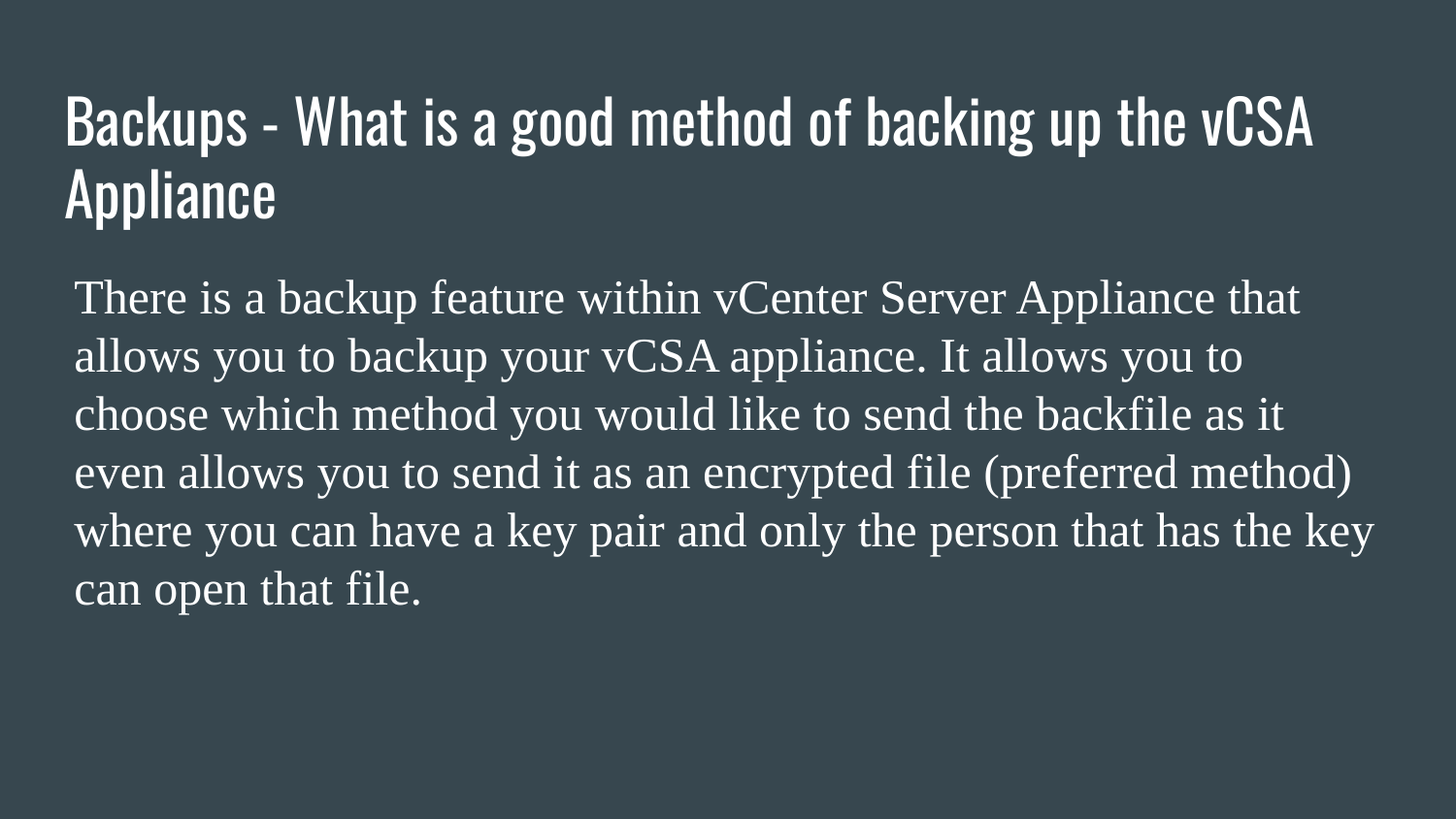

# Backups - What is a good method of backing up the vCSA Appliance
There is a backup feature within vCenter Server Appliance that allows you to backup your vCSA appliance. It allows you to choose which method you would like to send the backfile as it even allows you to send it as an encrypted file (preferred method) where you can have a key pair and only the person that has the key can open that file.